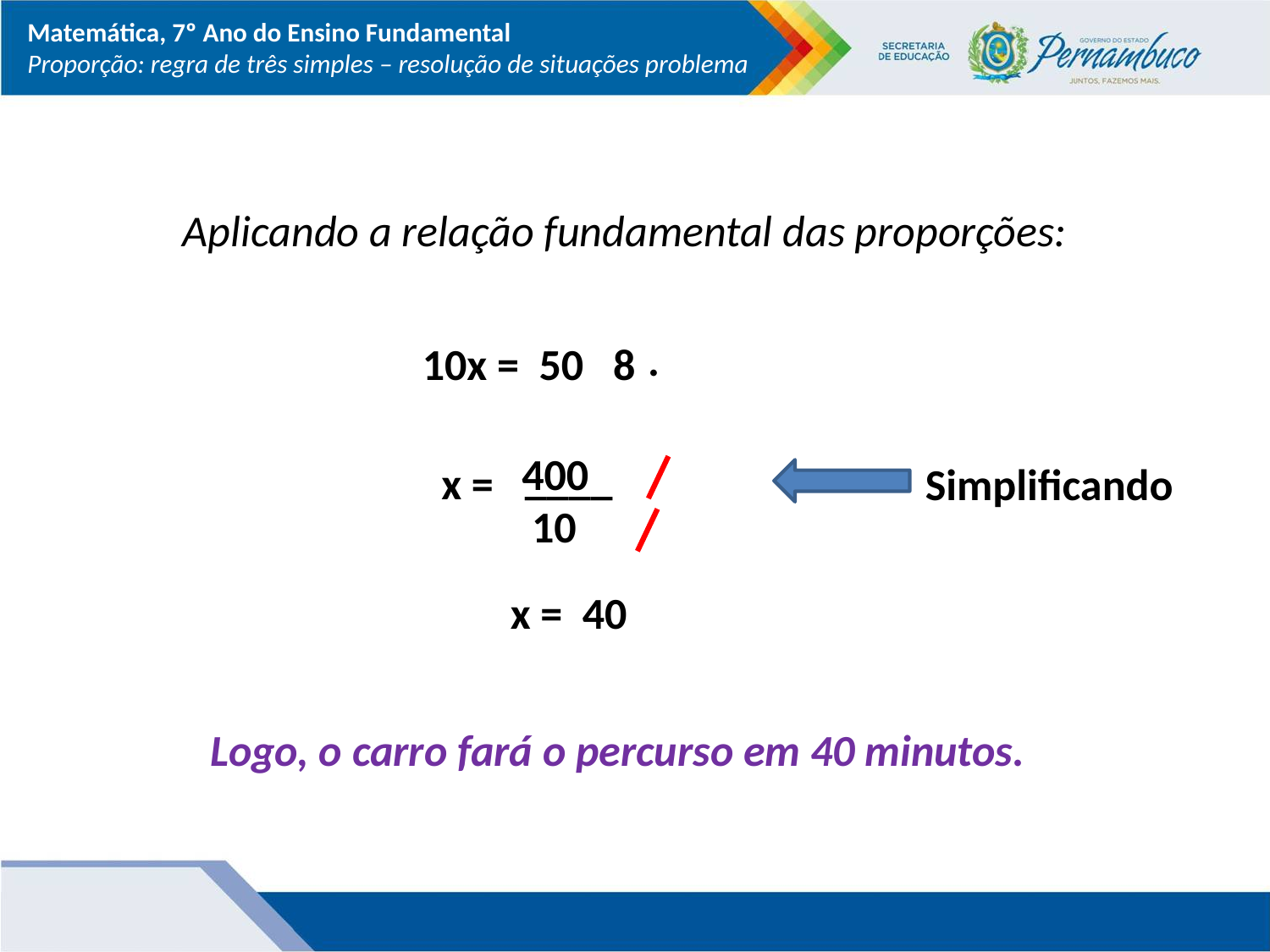

Matemática, 7º Ano do Ensino Fundamental
Proporção: regra de três simples – resolução de situações problema

Aplicando a relação fundamental das proporções:
.
 10x =  50   8
            400
             10
            ____
 x =
Simplificando

x =  40
Logo, o carro fará o percurso em 40 minutos.